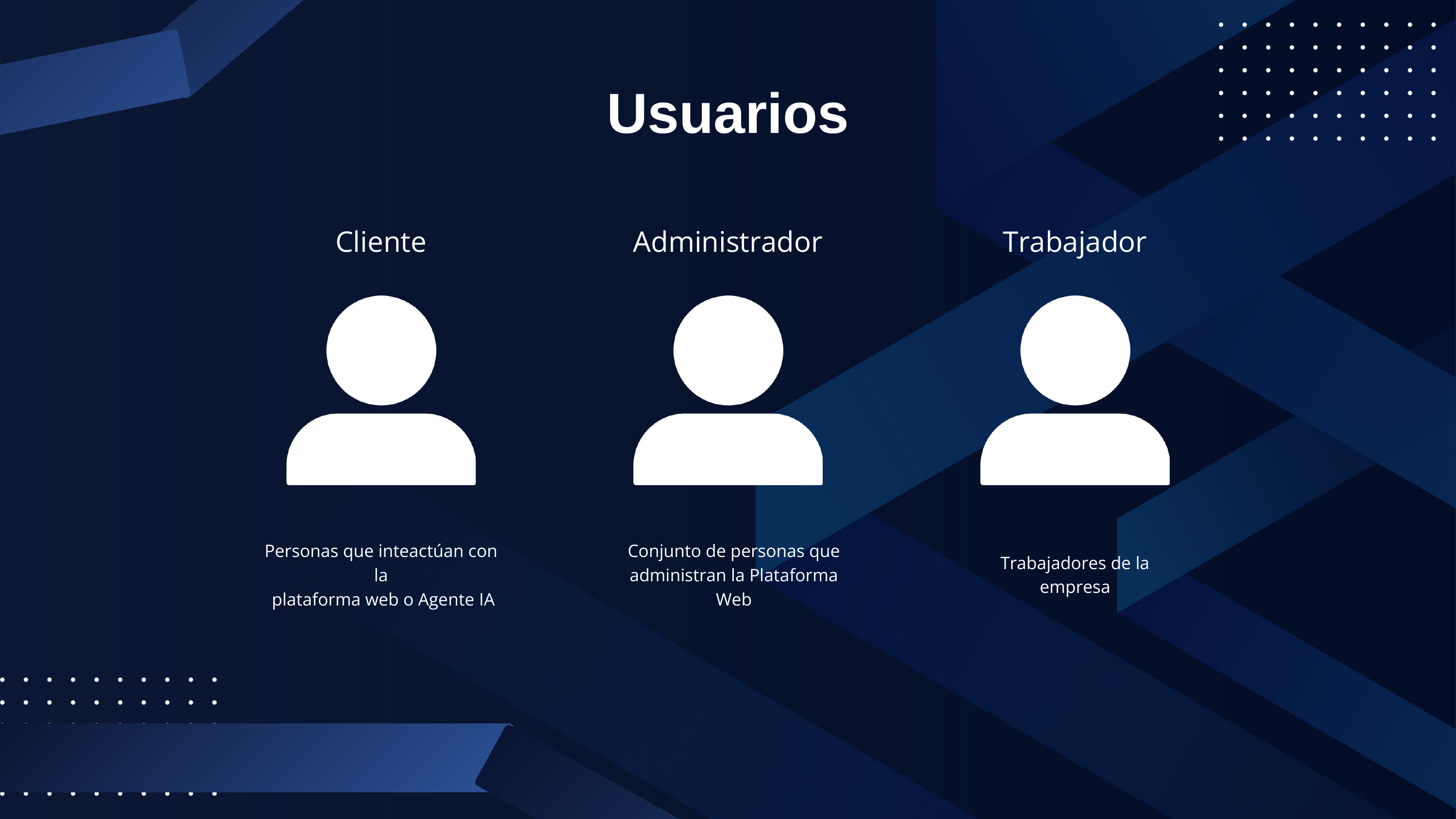

Usuarios
Cliente
Administrador
Trabajador

Personas que inteactúan con la
 plataforma web o Agente IA
Conjunto de personas que
administran la Plataforma Web
Trabajadores de la empresa